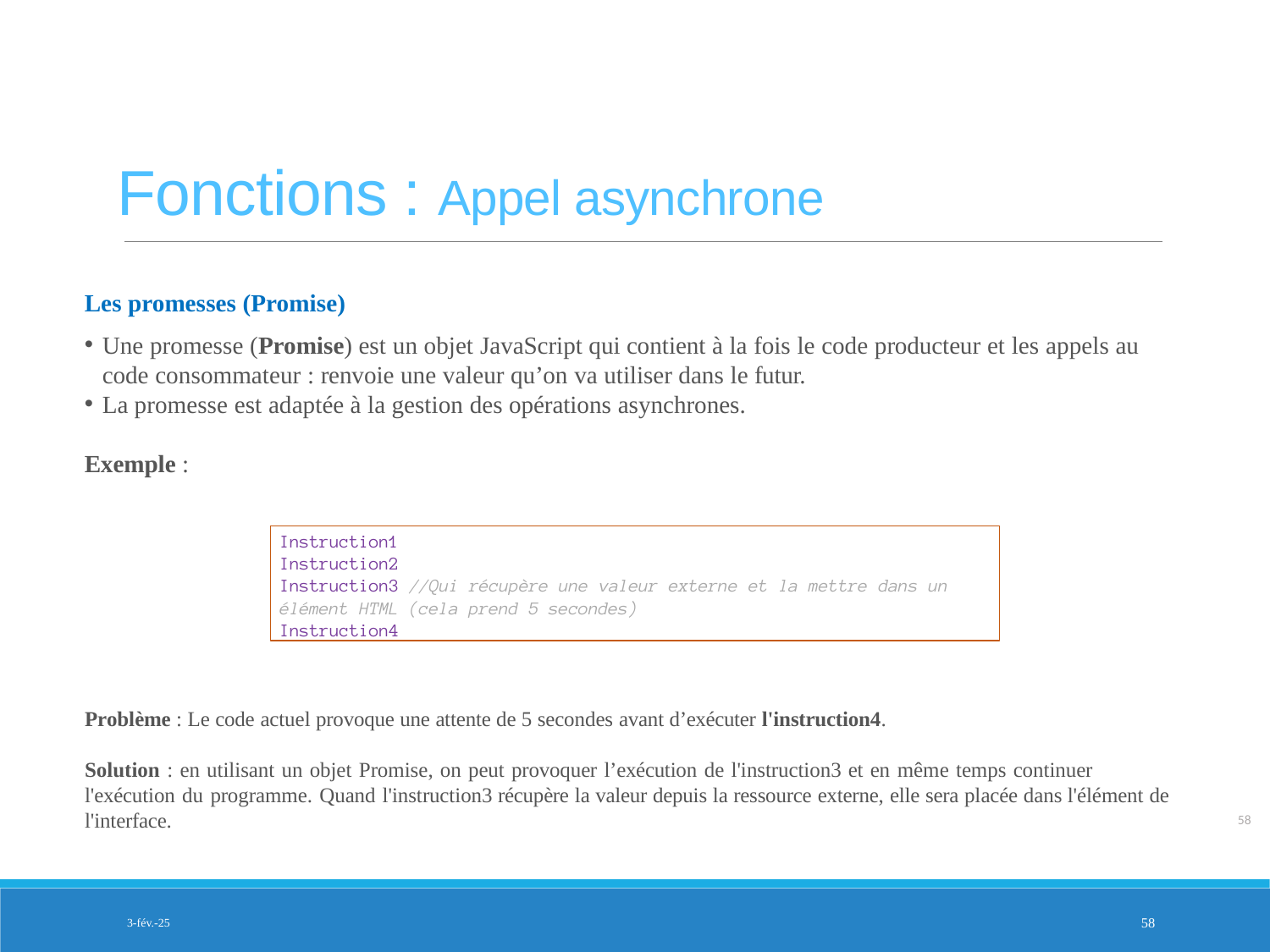

Fonctions : Appel asynchrone
Les promesses (Promise)
Une promesse (Promise) est un objet JavaScript qui contient à la fois le code producteur et les appels au code consommateur : renvoie une valeur qu’on va utiliser dans le futur.
La promesse est adaptée à la gestion des opérations asynchrones.

Exemple :
Instruction1
Instruction2
Instruction3 //Qui récupère une valeur externe et la mettre dans un  élément HTML (cela prend 5 secondes)
Instruction4
PARTIE 2
Problème : Le code actuel provoque une attente de 5 secondes avant d’exécuter l'instruction4.

Solution : en utilisant un objet Promise, on peut provoquer l’exécution de l'instruction3 et en même temps continuer l'exécution du programme. Quand l'instruction3 récupère la valeur depuis la ressource externe, elle sera placée dans l'élément de l'interface.
58
3-fév.-25
58